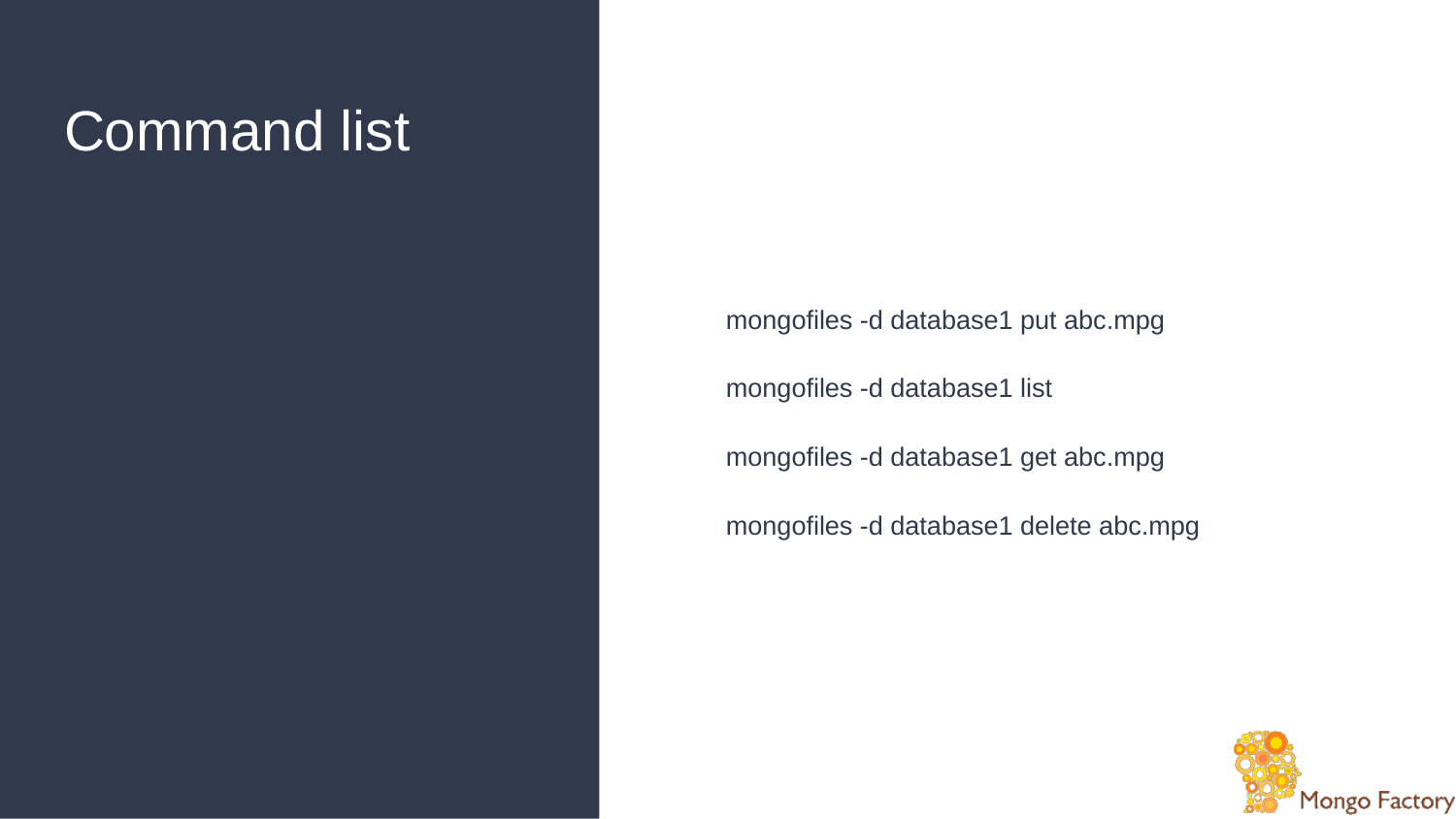

# Command list
mongofiles -d database1 put abc.mpg
mongofiles -d database1 list
mongofiles -d database1 get abc.mpg
mongofiles -d database1 delete abc.mpg